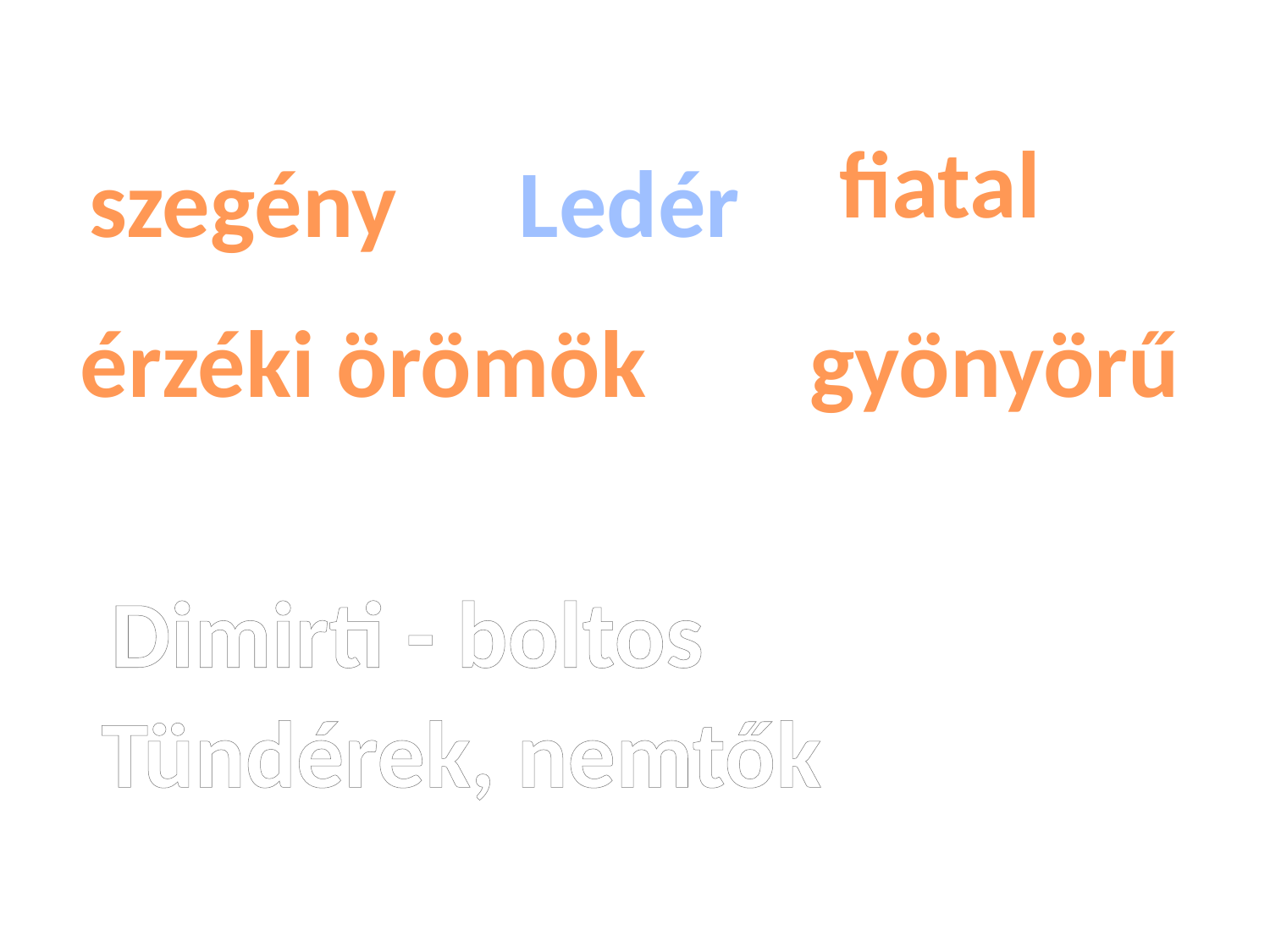

fiatal
szegény
Ledér
érzéki örömök
gyönyörű
Dimirti - boltos
Tündérek, nemtők